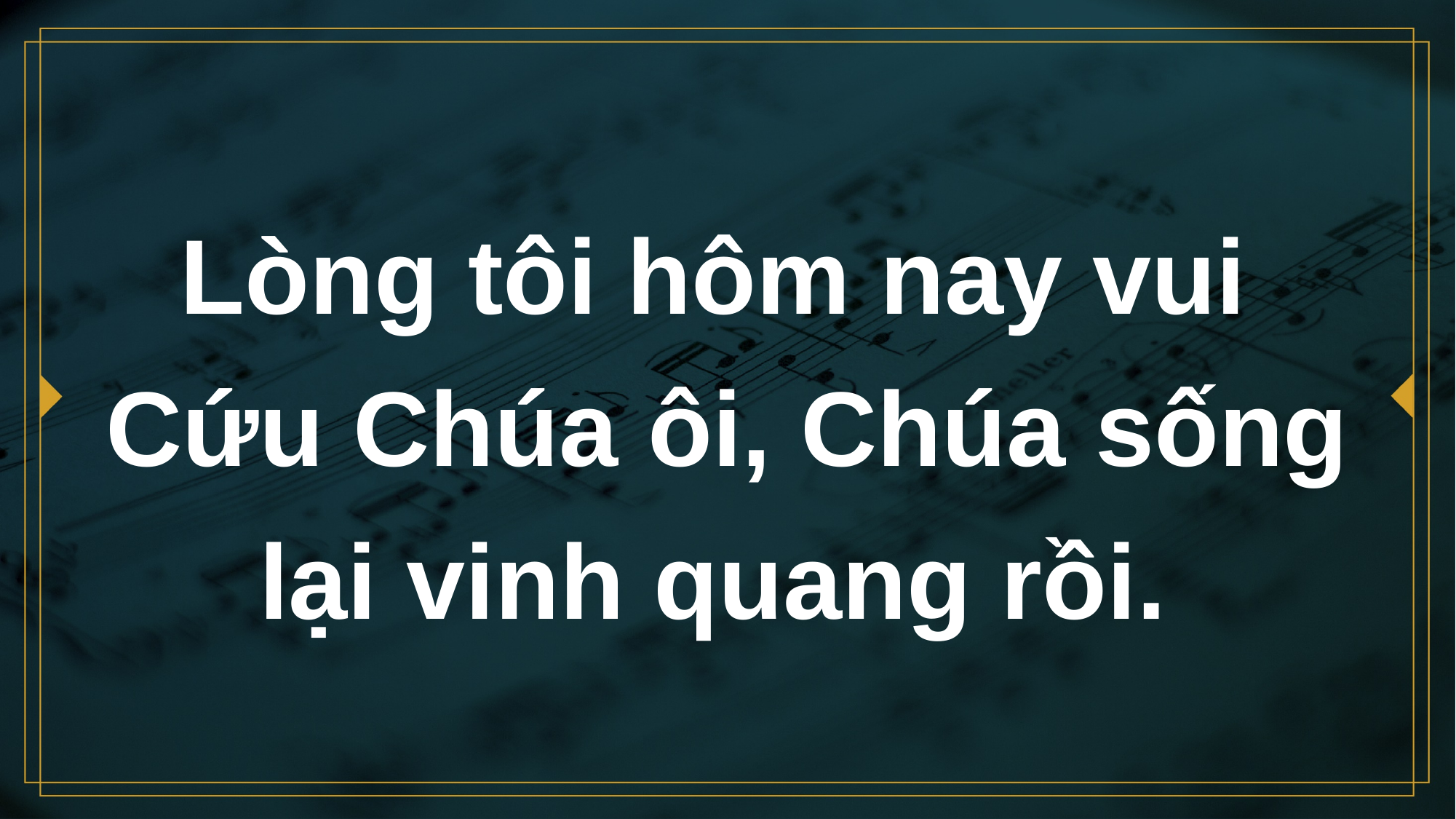

# Lòng tôi hôm nay vui Cứu Chúa ôi, Chúa sống lại vinh quang rồi.